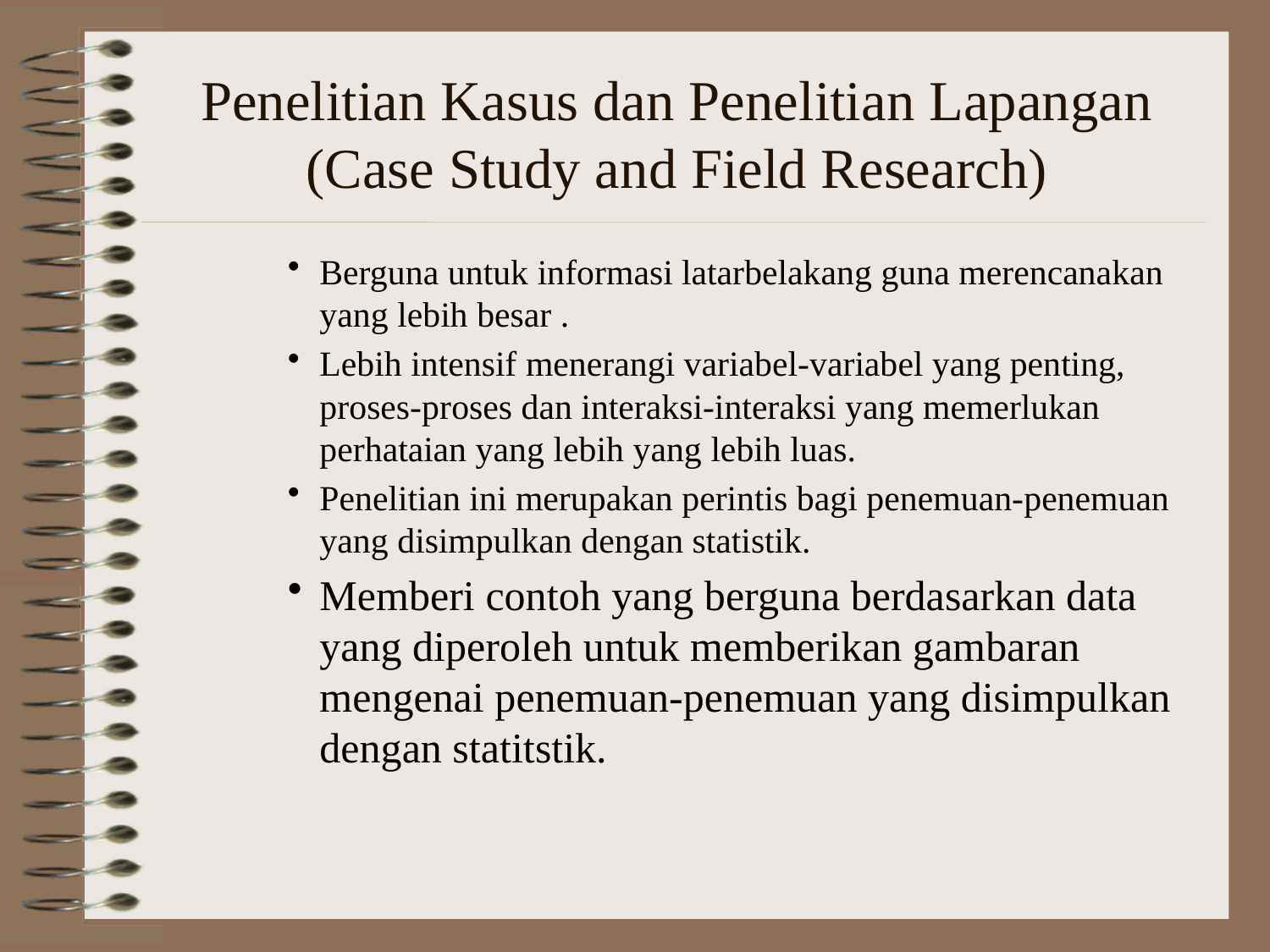

# Penelitian Kasus dan Penelitian Lapangan (Case Study and Field Research)
Berguna untuk informasi latarbelakang guna merencanakan yang lebih besar .
Lebih intensif menerangi variabel-variabel yang penting, proses-proses dan interaksi-interaksi yang memerlukan perhataian yang lebih yang lebih luas.
Penelitian ini merupakan perintis bagi penemuan-penemuan yang disimpulkan dengan statistik.
Memberi contoh yang berguna berdasarkan data yang diperoleh untuk memberikan gambaran mengenai penemuan-penemuan yang disimpulkan dengan statitstik.